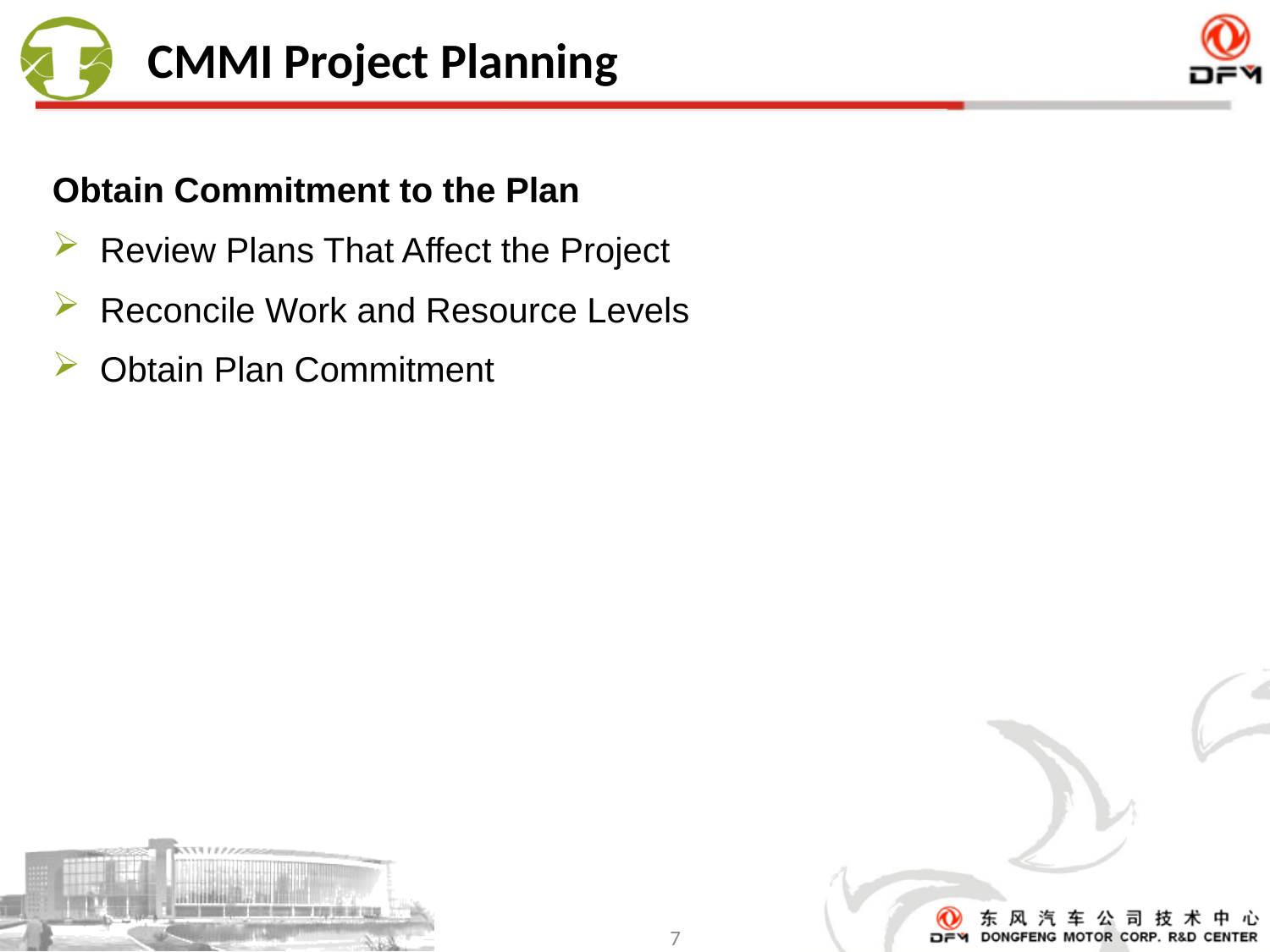

# CMMI Project Planning
Obtain Commitment to the Plan
Review Plans That Affect the Project
Reconcile Work and Resource Levels
Obtain Plan Commitment
7